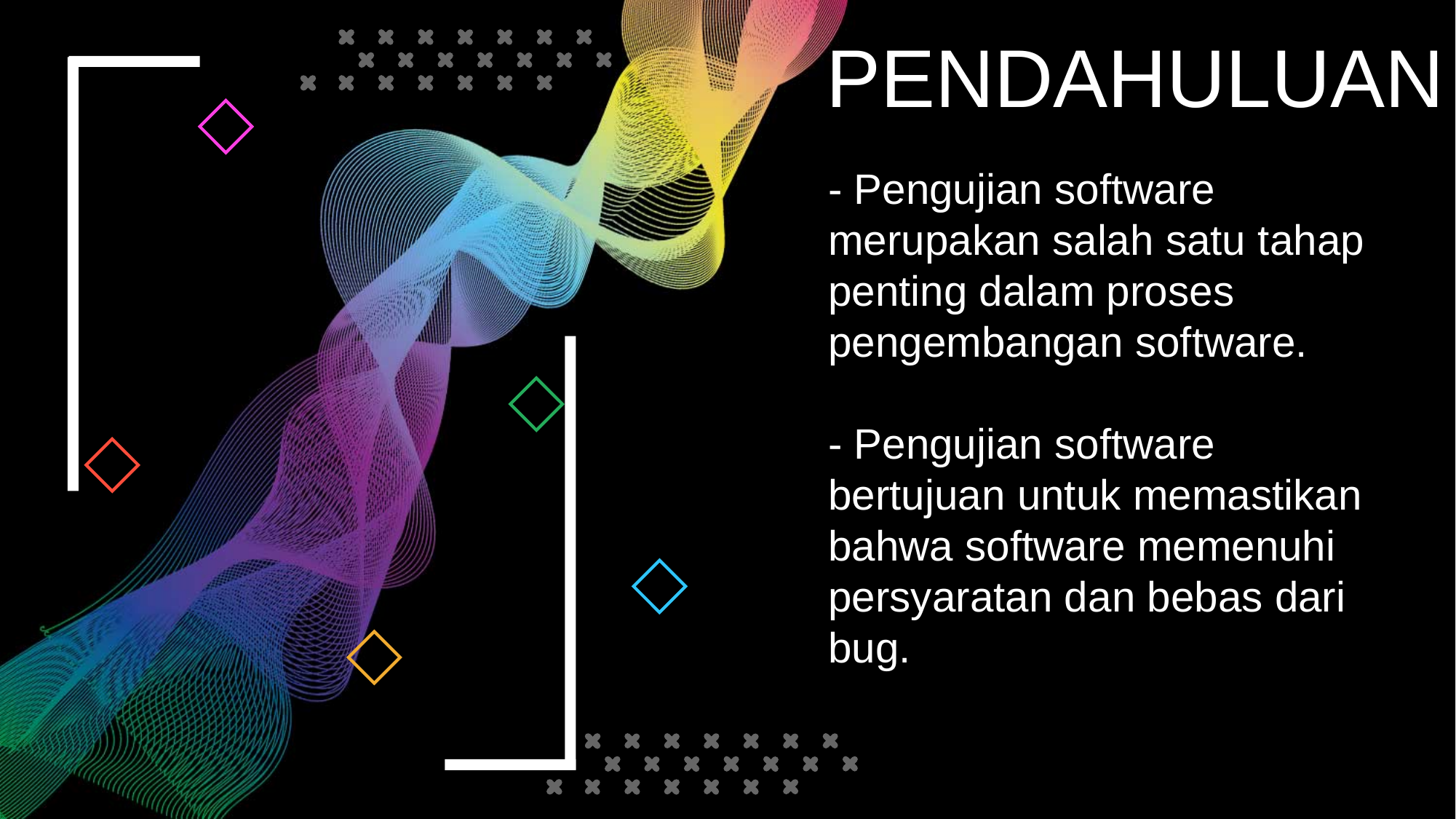

PENDAHULUAN

- Pengujian software merupakan salah satu tahap penting dalam proses pengembangan software.

- Pengujian software bertujuan untuk memastikan bahwa software memenuhi persyaratan dan bebas dari bug.